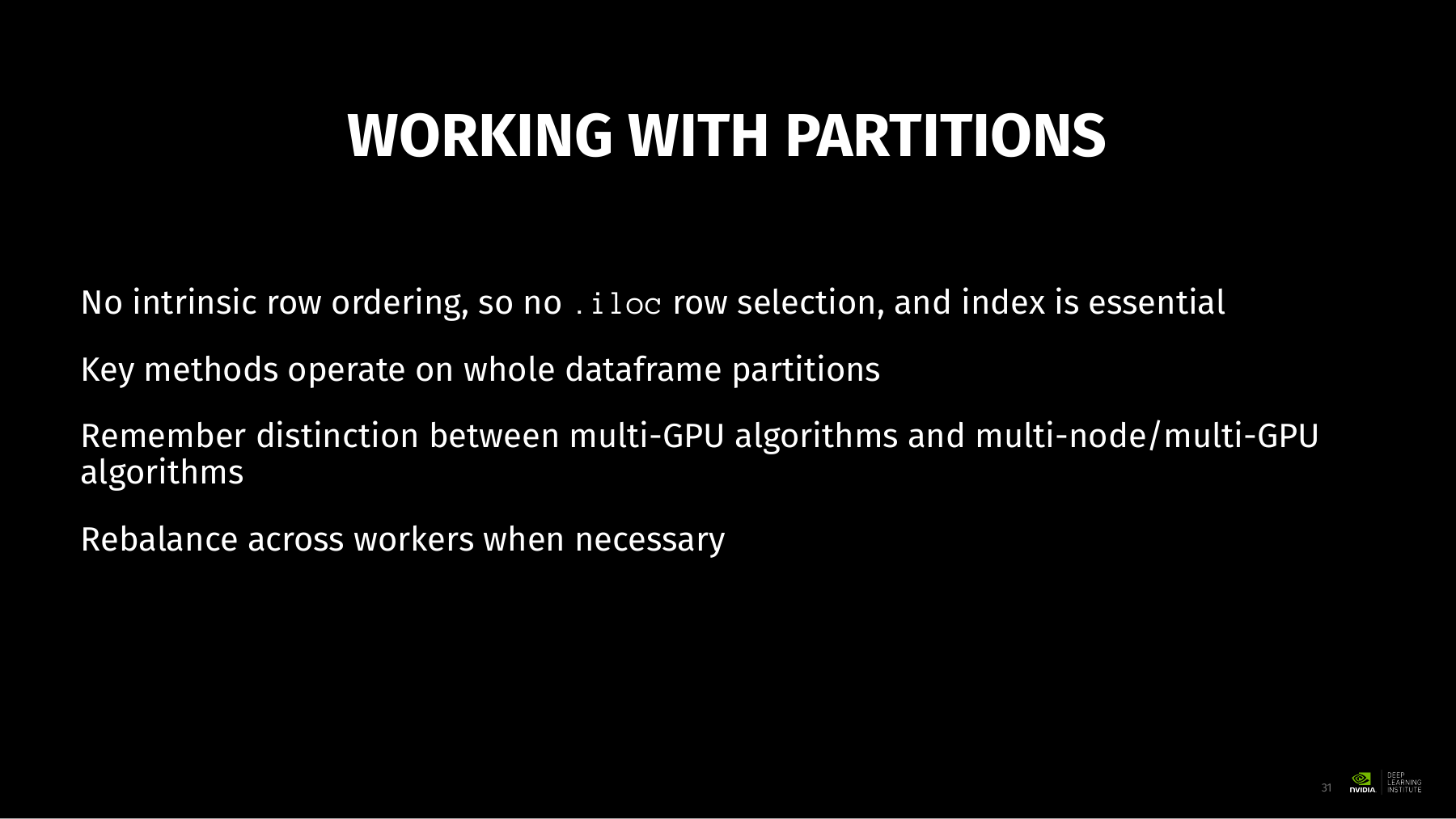

# Working with partitions

No intrinsic row ordering, so no .iloc row selection, and index is essential
Key methods operate on whole dataframe partitions
Remember distinction between multi-GPU algorithms and multi-node/multi-GPU algorithms
Rebalance across workers when necessary